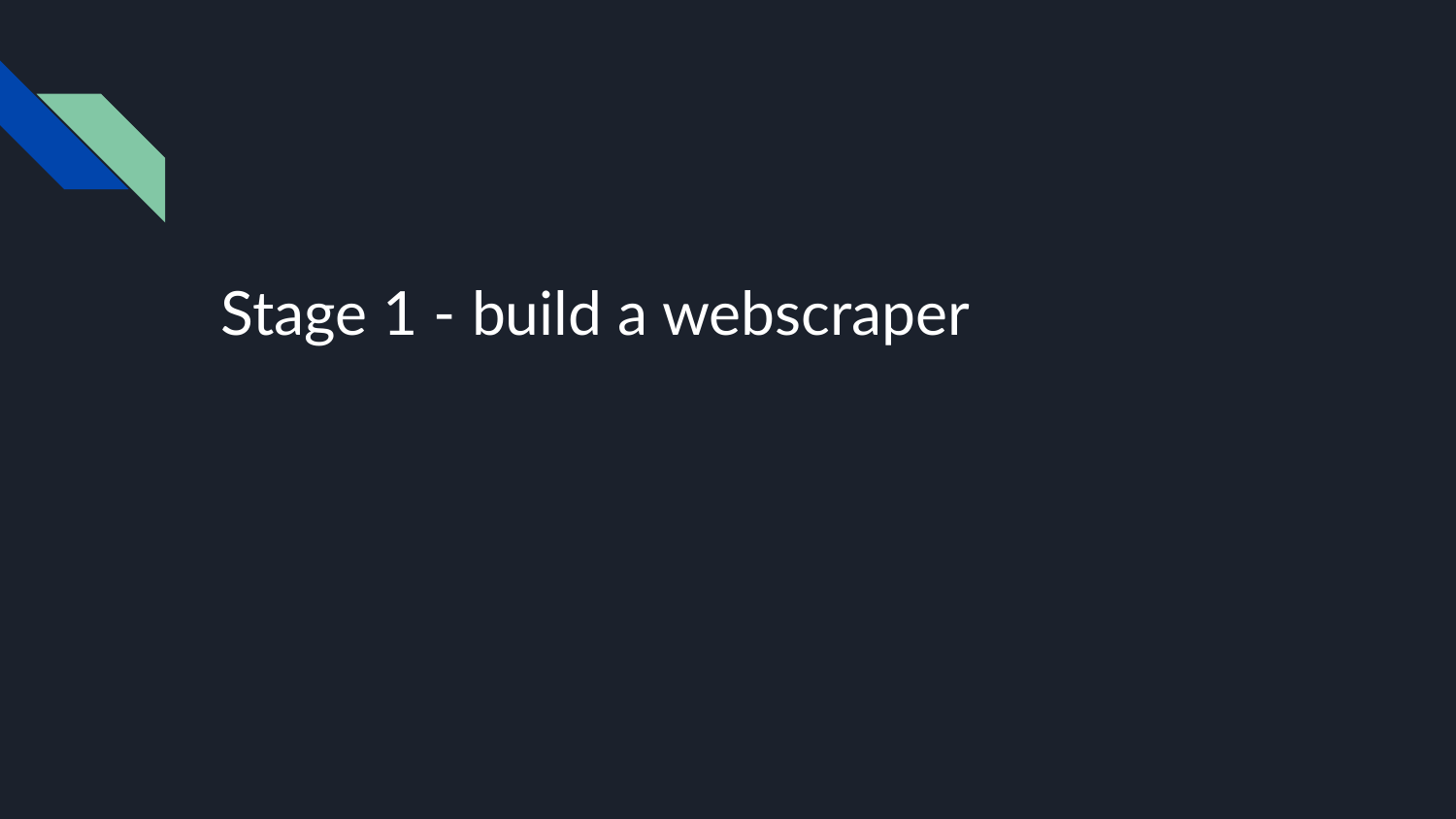

#
Stage 1 - build a webscraper